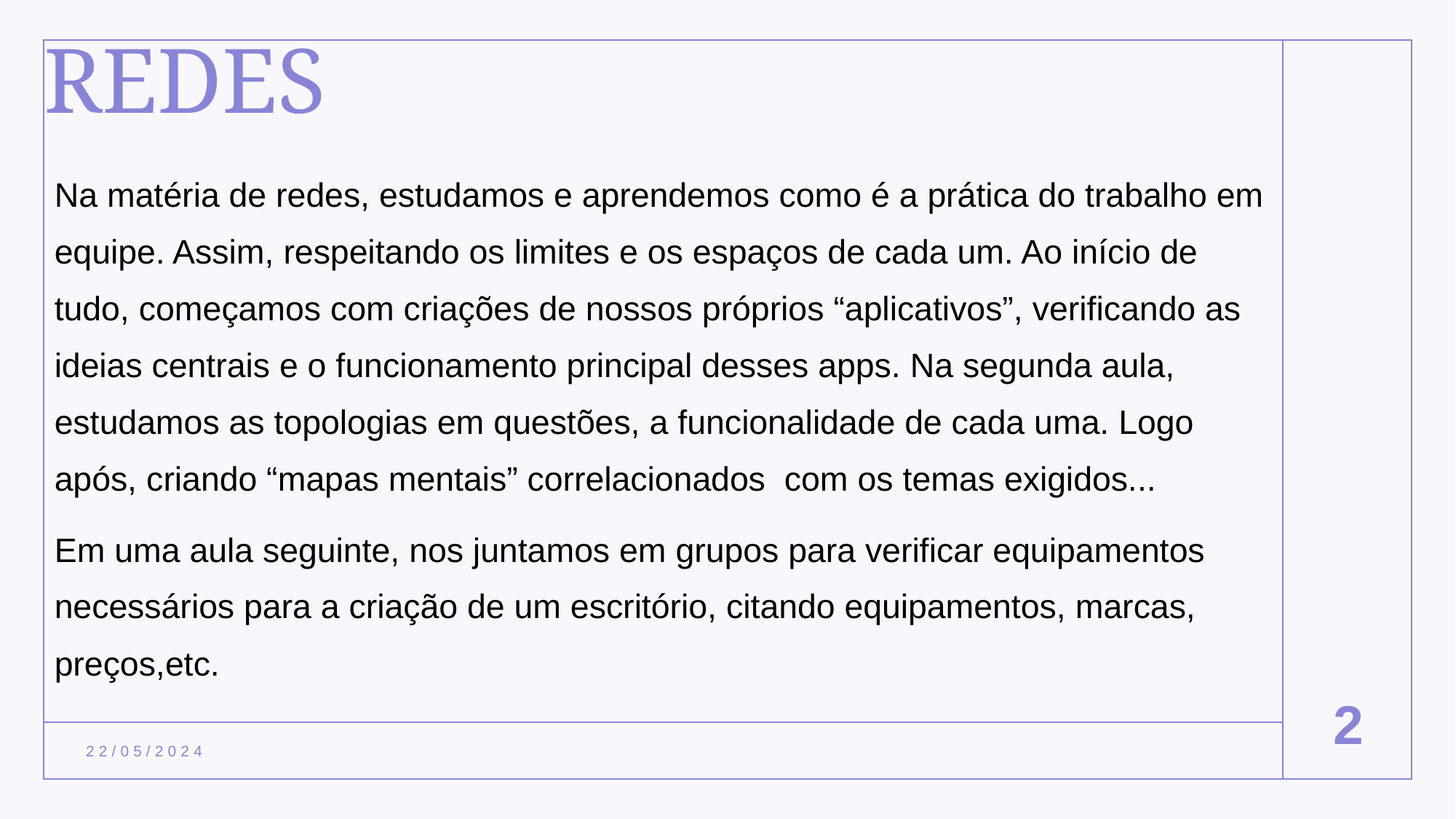

# REDES
Na matéria de redes, estudamos e aprendemos como é a prática do trabalho em equipe. Assim, respeitando os limites e os espaços de cada um. Ao início de tudo, começamos com criações de nossos próprios “aplicativos”, verificando as ideias centrais e o funcionamento principal desses apps. Na segunda aula, estudamos as topologias em questões, a funcionalidade de cada uma. Logo após, criando “mapas mentais” correlacionados  com os temas exigidos...
Em uma aula seguinte, nos juntamos em grupos para verificar equipamentos necessários para a criação de um escritório, citando equipamentos, marcas, preços,etc.

2
22/05/2024